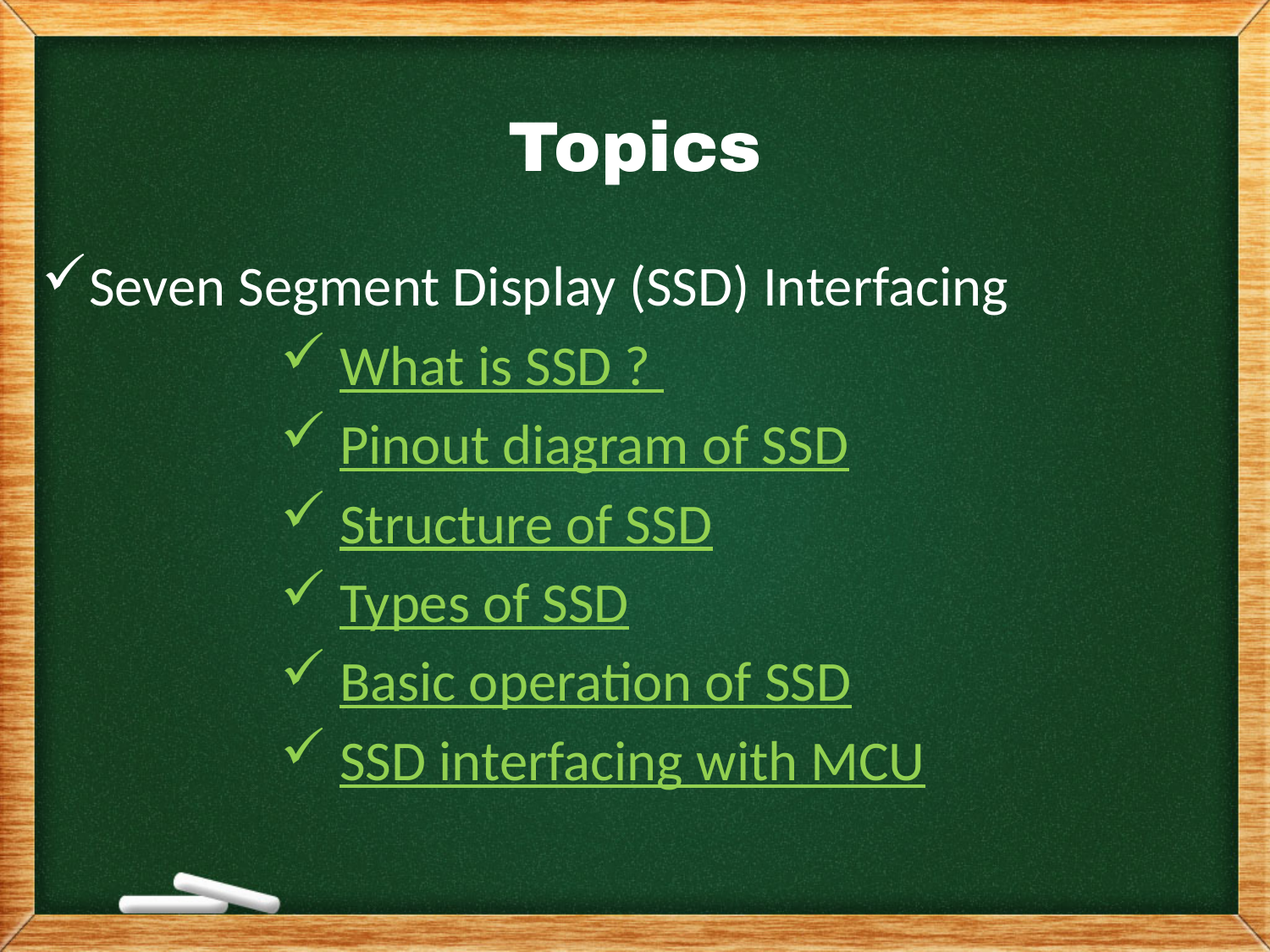

# Topics
Seven Segment Display (SSD) Interfacing
 What is SSD ?
 Pinout diagram of SSD
 Structure of SSD
 Types of SSD
 Basic operation of SSD
 SSD interfacing with MCU